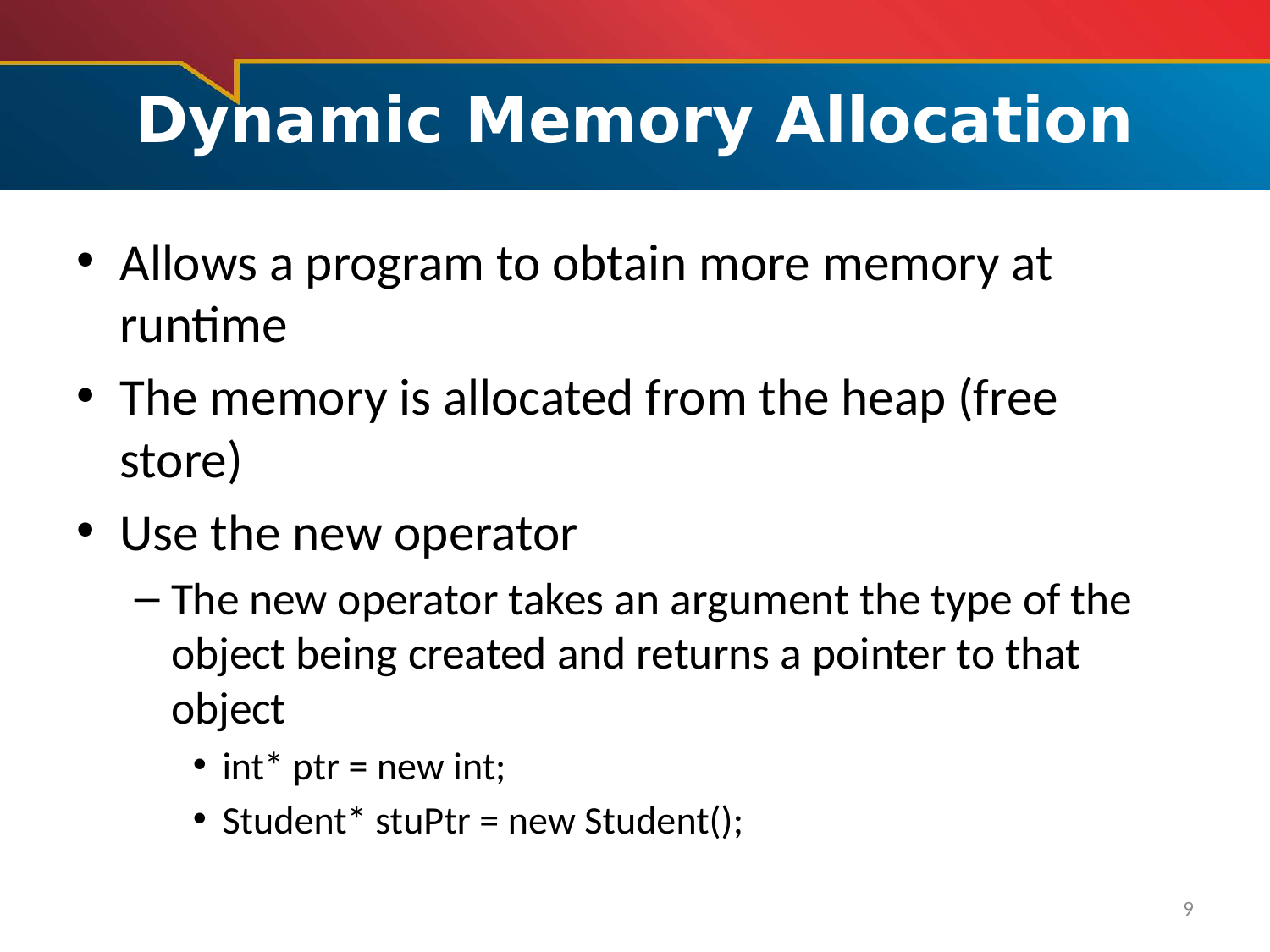

# Dynamic Memory Allocation
Allows a program to obtain more memory at runtime
The memory is allocated from the heap (free store)
Use the new operator
The new operator takes an argument the type of the object being created and returns a pointer to that object
int* ptr = new int;
Student* stuPtr = new Student();
9